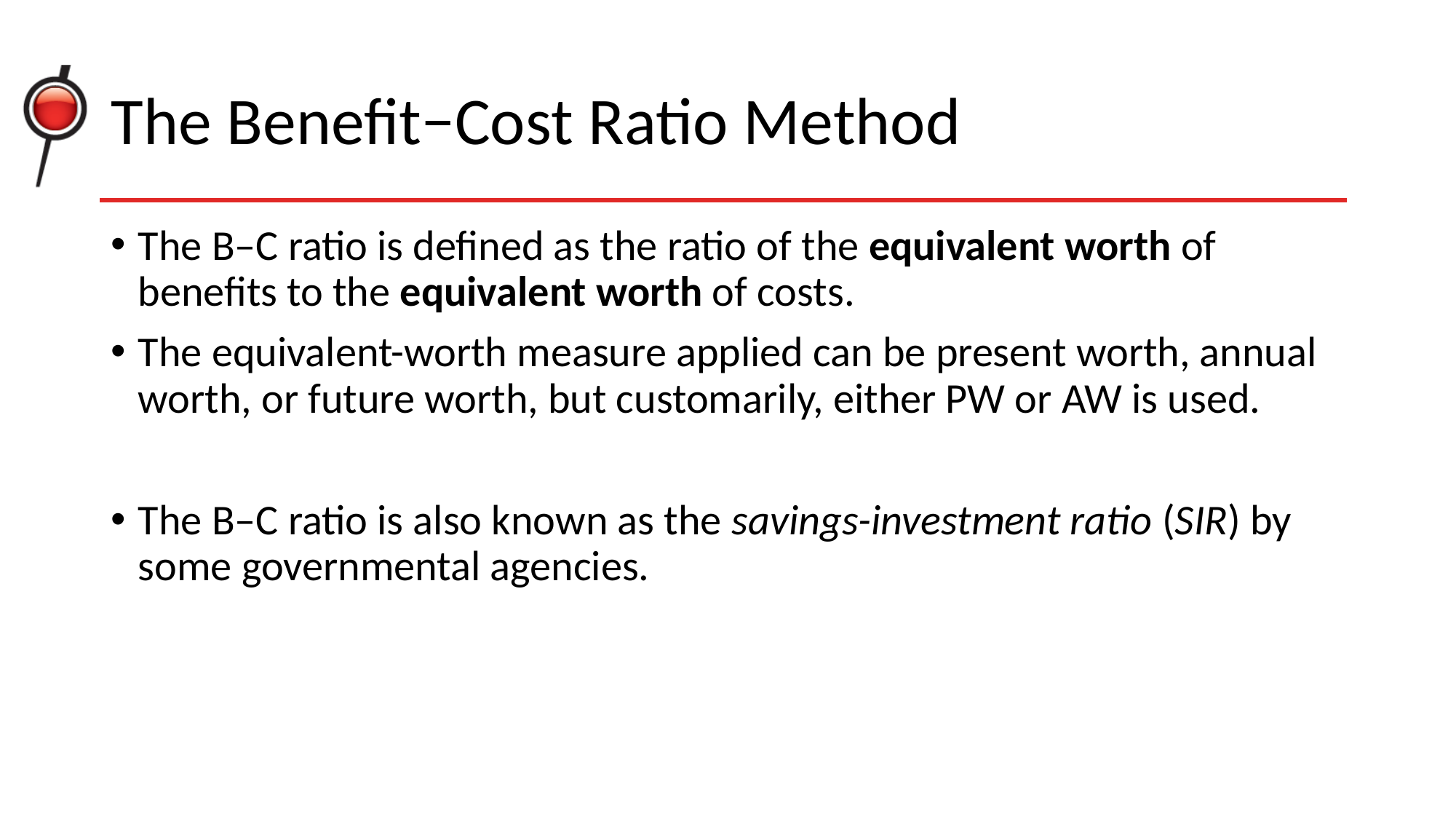

# The Benefit−Cost Ratio Method
The B–C ratio is defined as the ratio of the equivalent worth of benefits to the equivalent worth of costs.
The equivalent-worth measure applied can be present worth, annual worth, or future worth, but customarily, either PW or AW is used.

The B–C ratio is also known as the savings-investment ratio (SIR) by some governmental agencies.